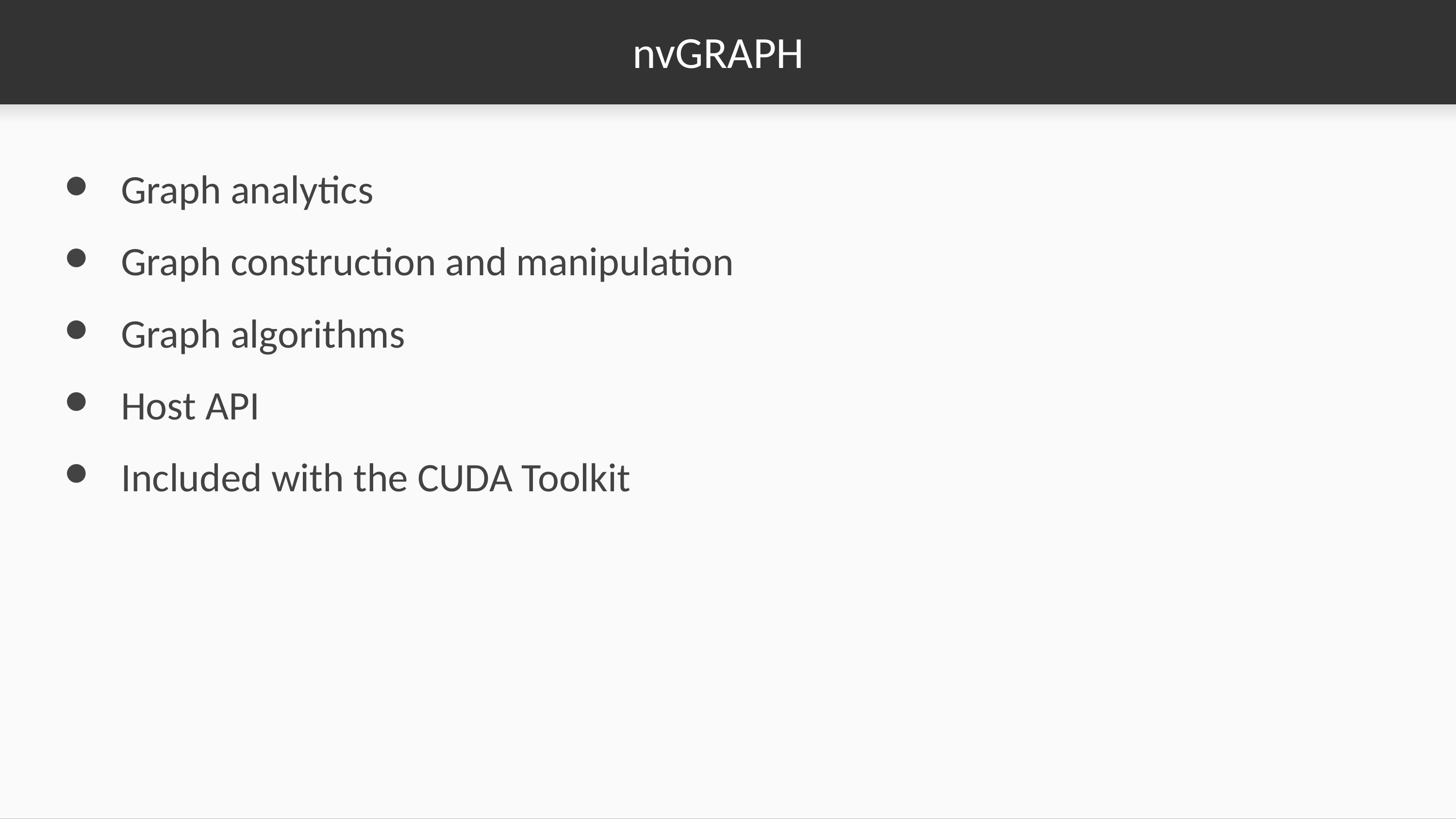

# nvGRAPH
Graph analytics
Graph construction and manipulation
Graph algorithms
Host API
Included with the CUDA Toolkit